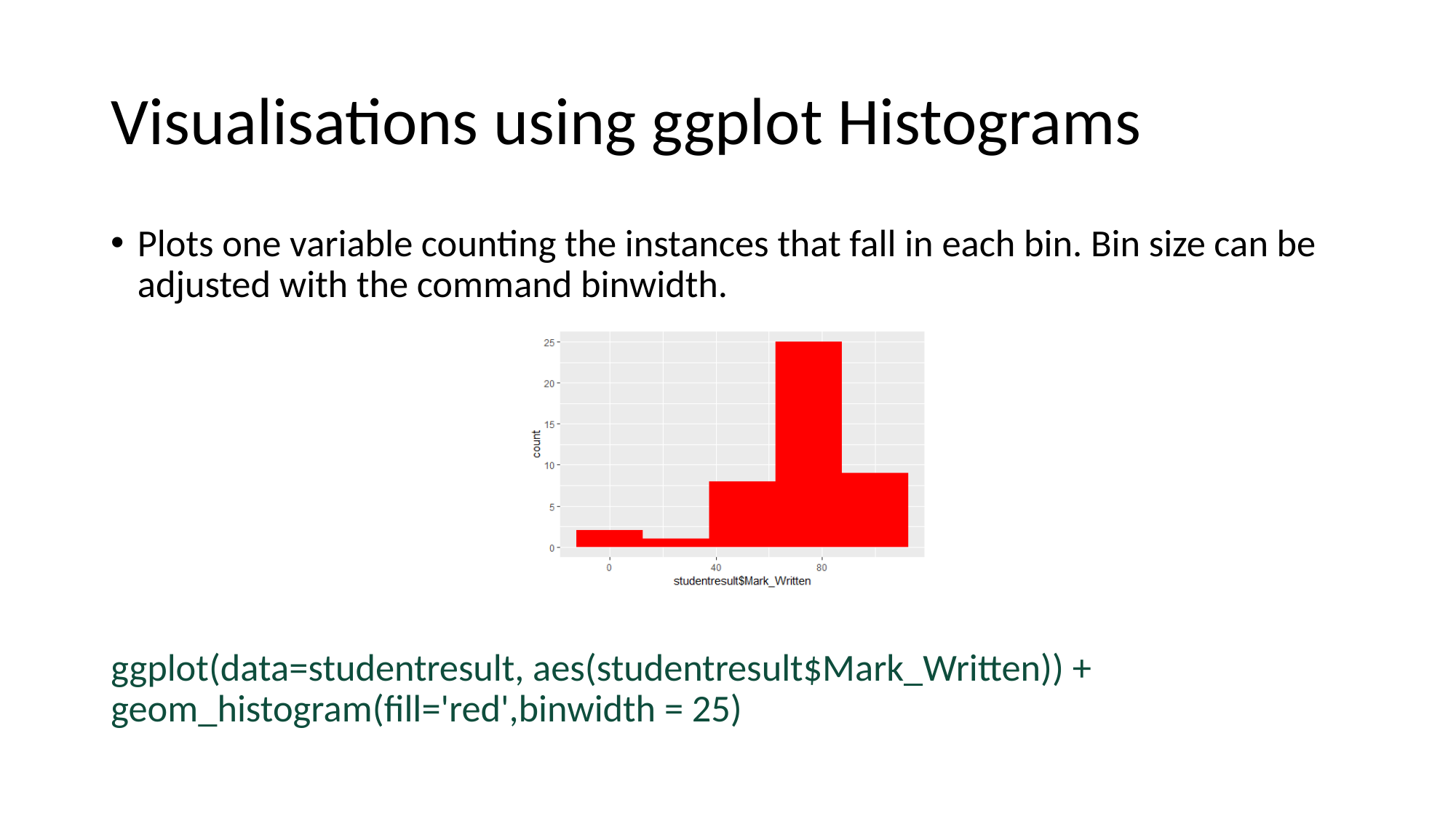

# Visualisations using ggplot Histograms
Plots one variable counting the instances that fall in each bin. Bin size can be adjusted with the command binwidth.

ggplot(data=studentresult, aes(studentresult$Mark_Written)) + geom_histogram(fill='red',binwidth = 25)